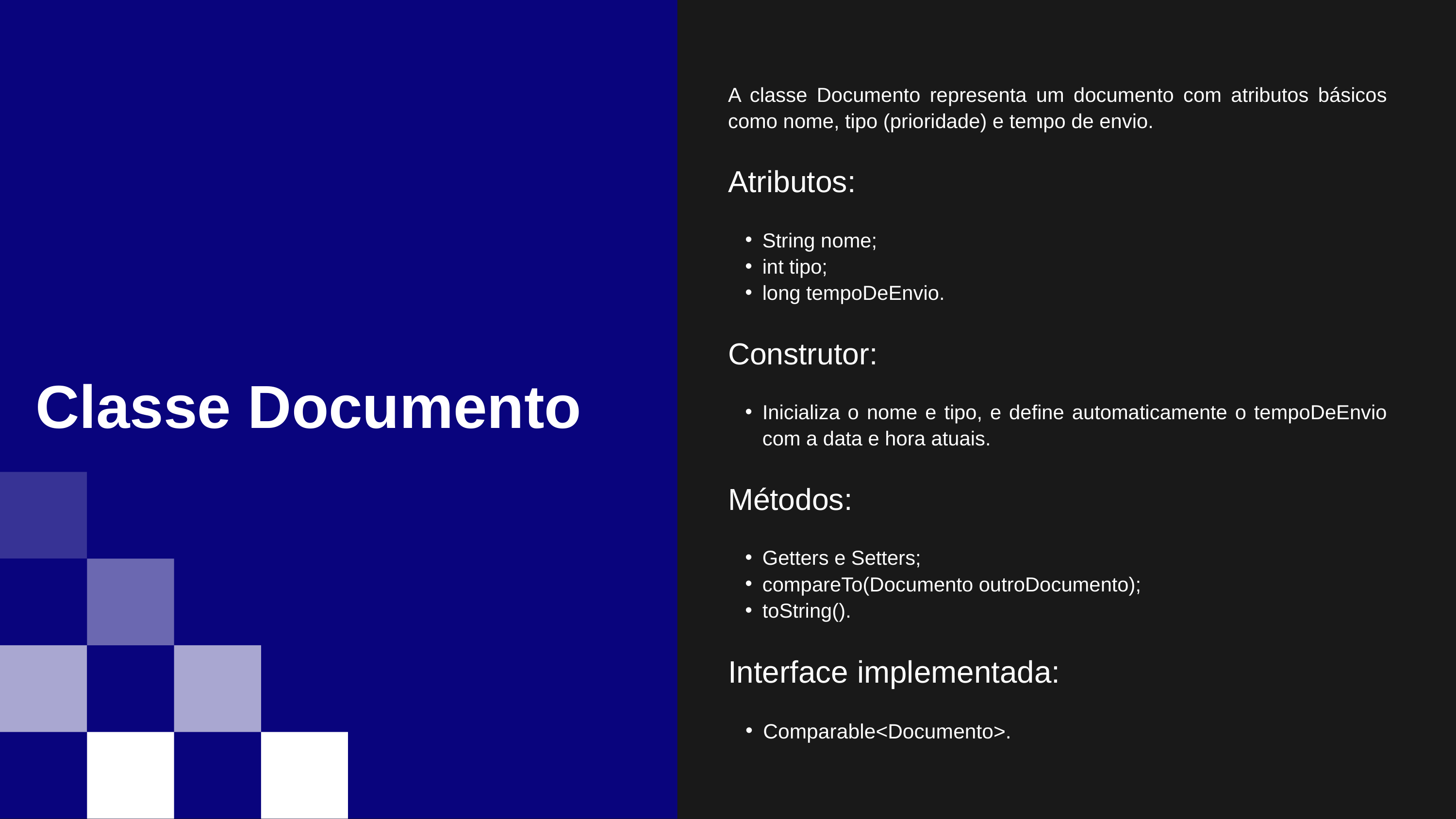

A classe Documento representa um documento com atributos básicos como nome, tipo (prioridade) e tempo de envio.

Atributos:

String nome;
int tipo;
long tempoDeEnvio.

Construtor:

Inicializa o nome e tipo, e define automaticamente o tempoDeEnvio com a data e hora atuais.

Métodos:

Getters e Setters;
compareTo(Documento outroDocumento);
toString().

Interface implementada:

Comparable<Documento>.

Classe Documento